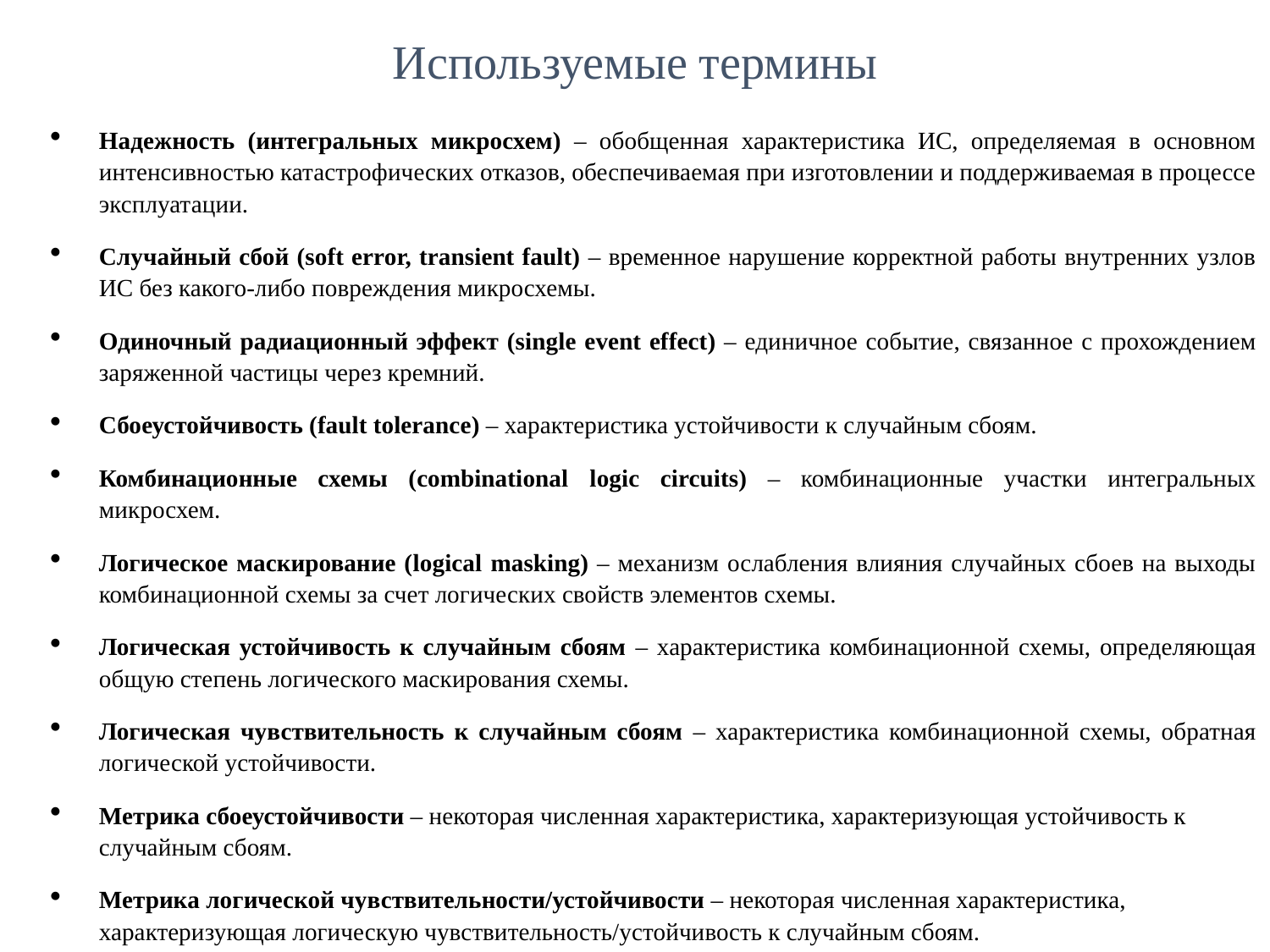

# Используемые термины
Надежность (интегральных микросхем) – обобщенная характеристика ИС, определяемая в основном интенсивностью катастрофических отказов, обеспечиваемая при изготовлении и поддерживаемая в процессе эксплуатации.
Случайный сбой (soft error, transient fault) – временное нарушение корректной работы внутренних узлов ИС без какого-либо повреждения микросхемы.
Одиночный радиационный эффект (single event effect) – единичное событие, связанное с прохождением заряженной частицы через кремний.
Сбоеустойчивость (fault tolerance) – характеристика устойчивости к случайным сбоям.
Комбинационные схемы (combinational logic circuits) – комбинационные участки интегральных микросхем.
Логическое маскирование (logical masking) – механизм ослабления влияния случайных сбоев на выходы комбинационной схемы за счет логических свойств элементов схемы.
Логическая устойчивость к случайным сбоям – характеристика комбинационной схемы, определяющая общую степень логического маскирования схемы.
Логическая чувствительность к случайным сбоям – характеристика комбинационной схемы, обратная логической устойчивости.
Метрика сбоеустойчивости – некоторая численная характеристика, характеризующая устойчивость к случайным сбоям.
Метрика логической чувствительности/устойчивости – некоторая численная характеристика, характеризующая логическую чувствительность/устойчивость к случайным сбоям.